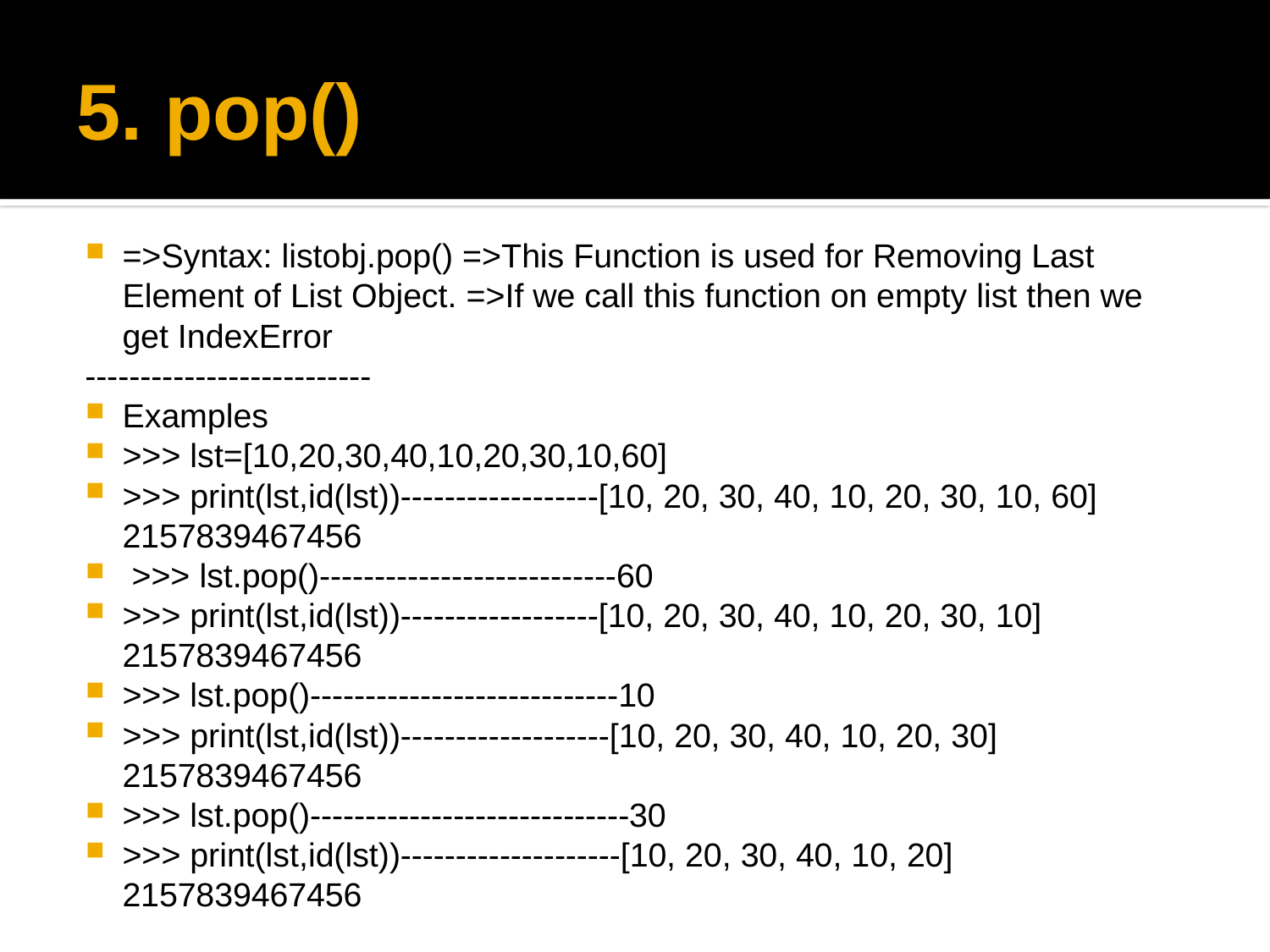

# 5. pop()
=>Syntax: listobj.pop() =>This Function is used for Removing Last Element of List Object. =>If we call this function on empty list then we get IndexError
--------------------------
Examples
>>> lst=[10,20,30,40,10,20,30,10,60]
>>> print(lst,id(lst))------------------[10, 20, 30, 40, 10, 20, 30, 10, 60] 					   2157839467456
 >>> lst.pop()---------------------------60
>>> print(lst,id(lst))------------------[10, 20, 30, 40, 10, 20, 30, 10] 					    2157839467456
>>> lst.pop()----------------------------10
>>> print(lst,id(lst))-------------------[10, 20, 30, 40, 10, 20, 30] 					      2157839467456
>>> lst.pop()-----------------------------30
>>> print(lst,id(lst))--------------------[10, 20, 30, 40, 10, 20] 						       2157839467456